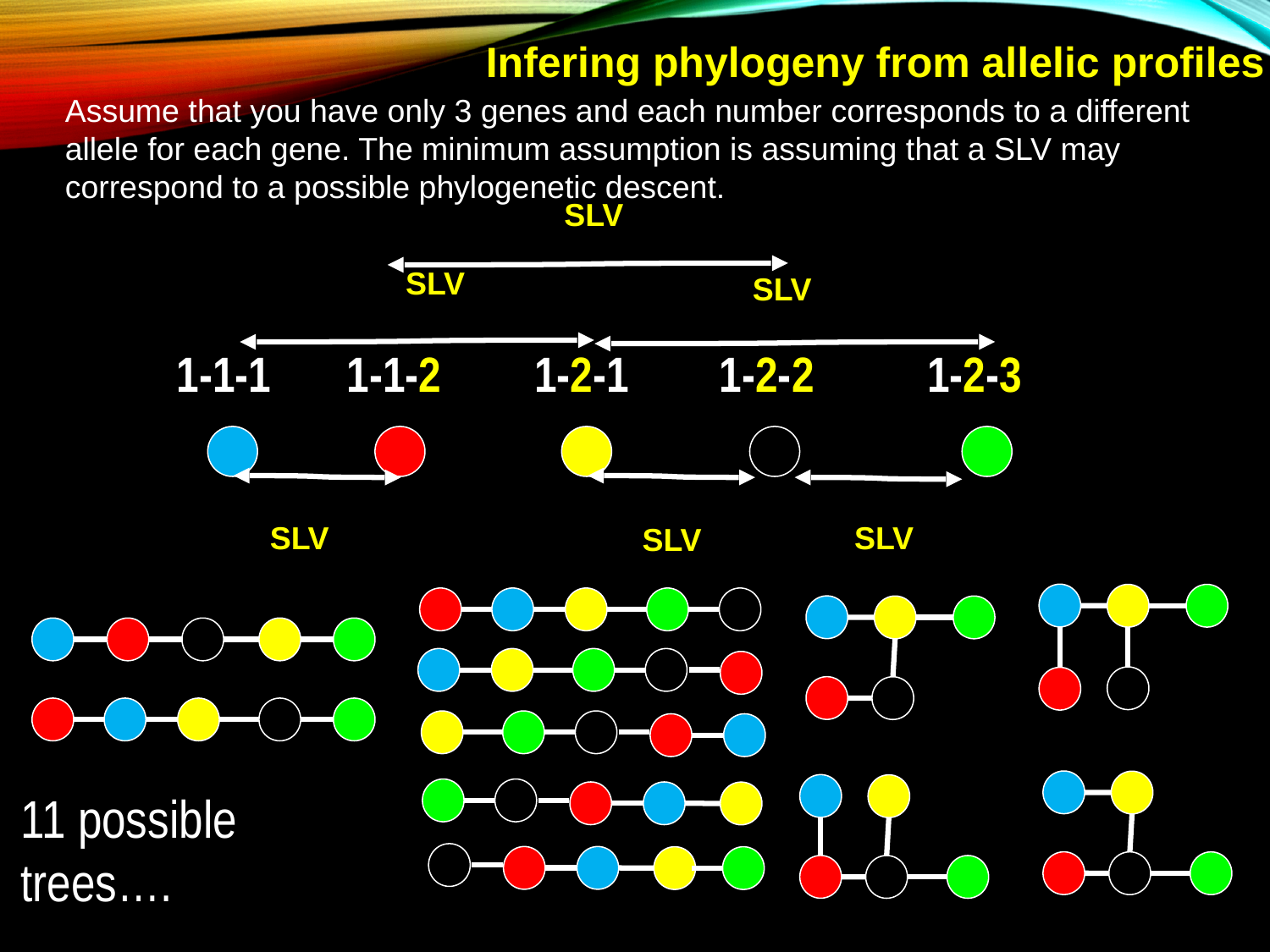

Infering phylogeny from allelic profiles
Assume that you have only 3 genes and each number corresponds to a different allele for each gene. The minimum assumption is assuming that a SLV may correspond to a possible phylogenetic descent.
SLV
SLV
SLV
SLV
SLV
SLV
1-1-1

1-1-2

1-2-1

1-2-2

1-2-3

11 possible trees….